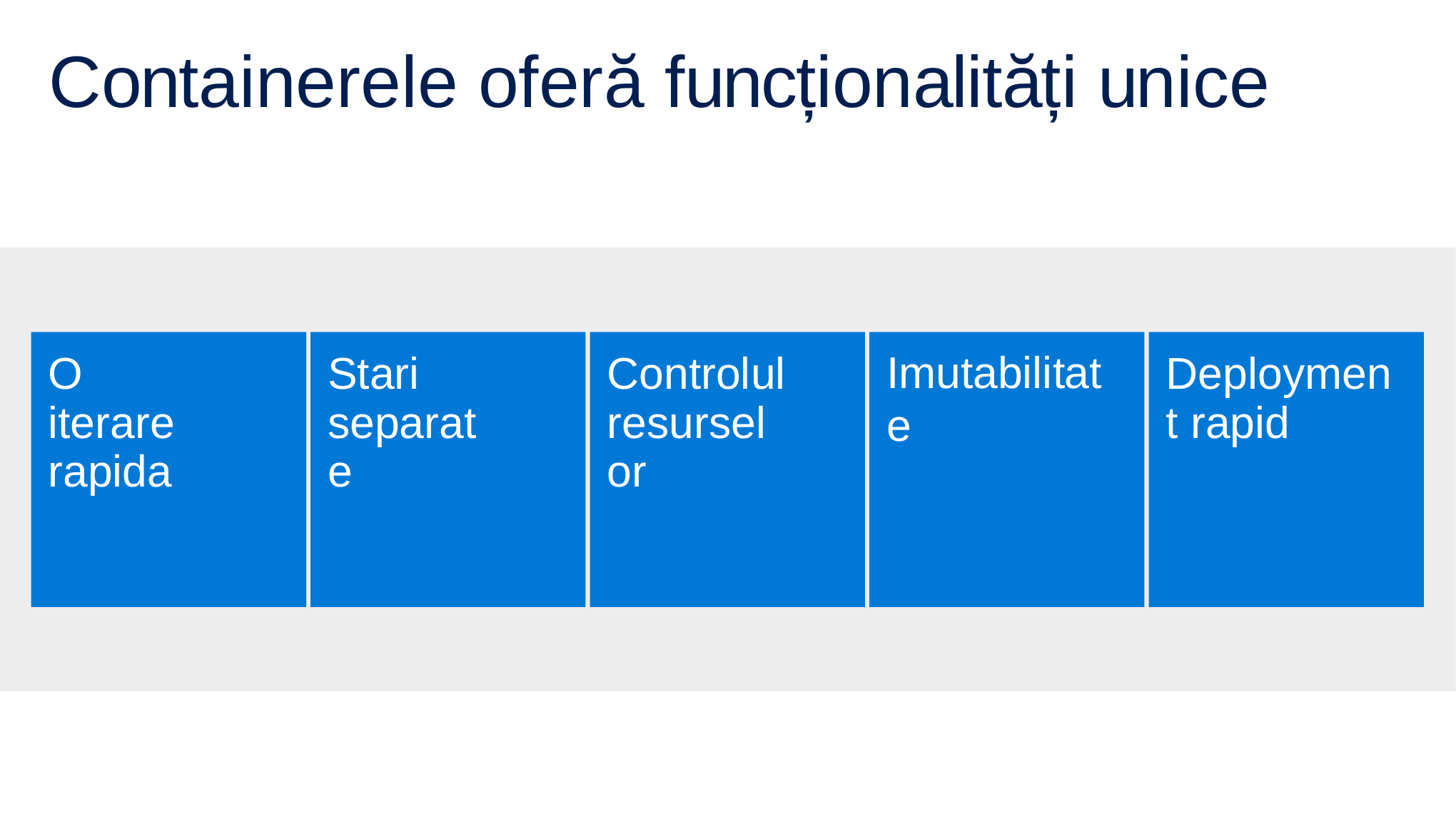

# Containerele oferă funcționalități unice

Imutabilitate
O iterare rapida
Stari separate
Controlul resurselor
Deployment rapid